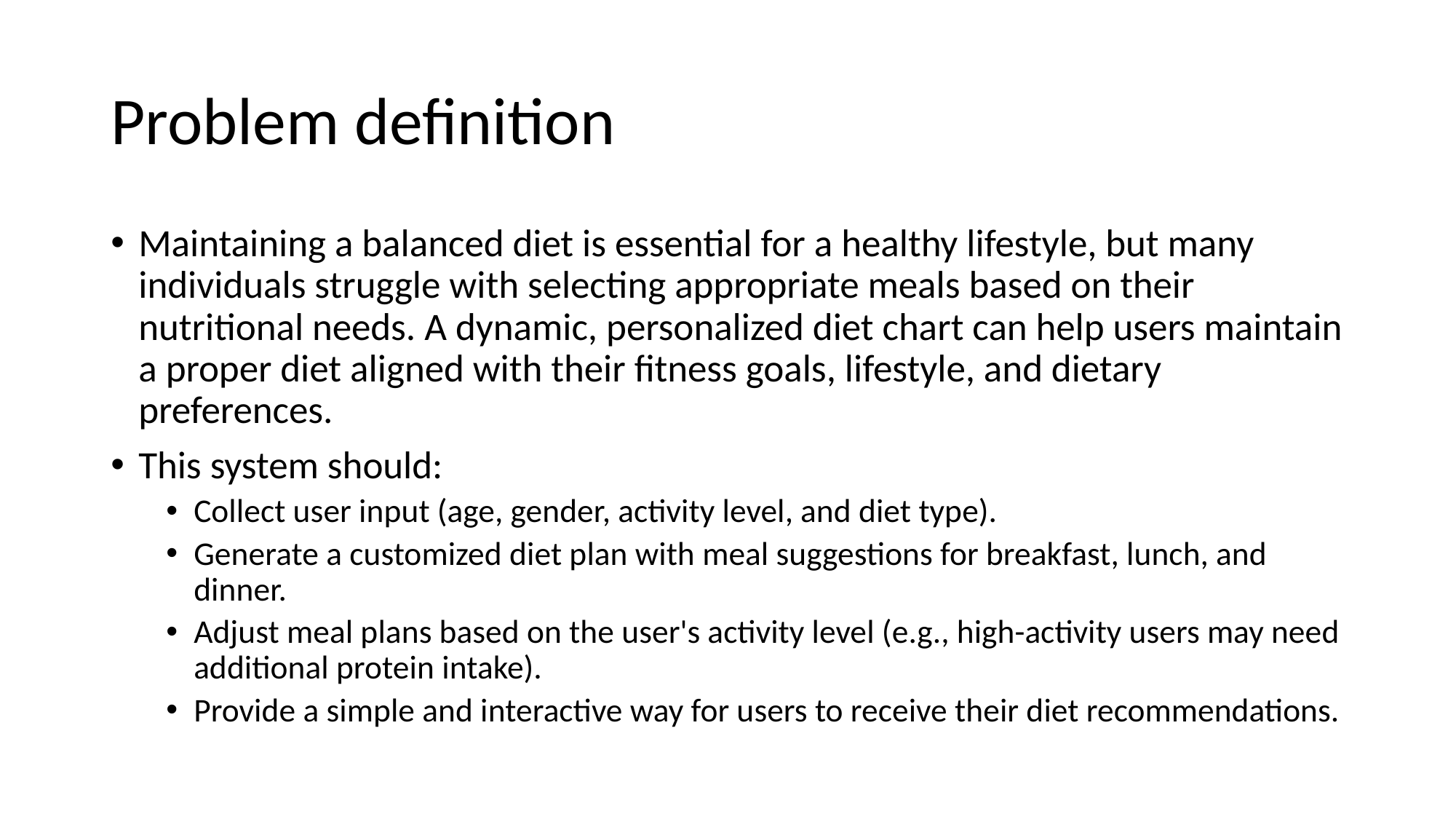

# Problem definition
Maintaining a balanced diet is essential for a healthy lifestyle, but many individuals struggle with selecting appropriate meals based on their nutritional needs. A dynamic, personalized diet chart can help users maintain a proper diet aligned with their fitness goals, lifestyle, and dietary preferences.
This system should:
Collect user input (age, gender, activity level, and diet type).
Generate a customized diet plan with meal suggestions for breakfast, lunch, and dinner.
Adjust meal plans based on the user's activity level (e.g., high-activity users may need additional protein intake).
Provide a simple and interactive way for users to receive their diet recommendations.